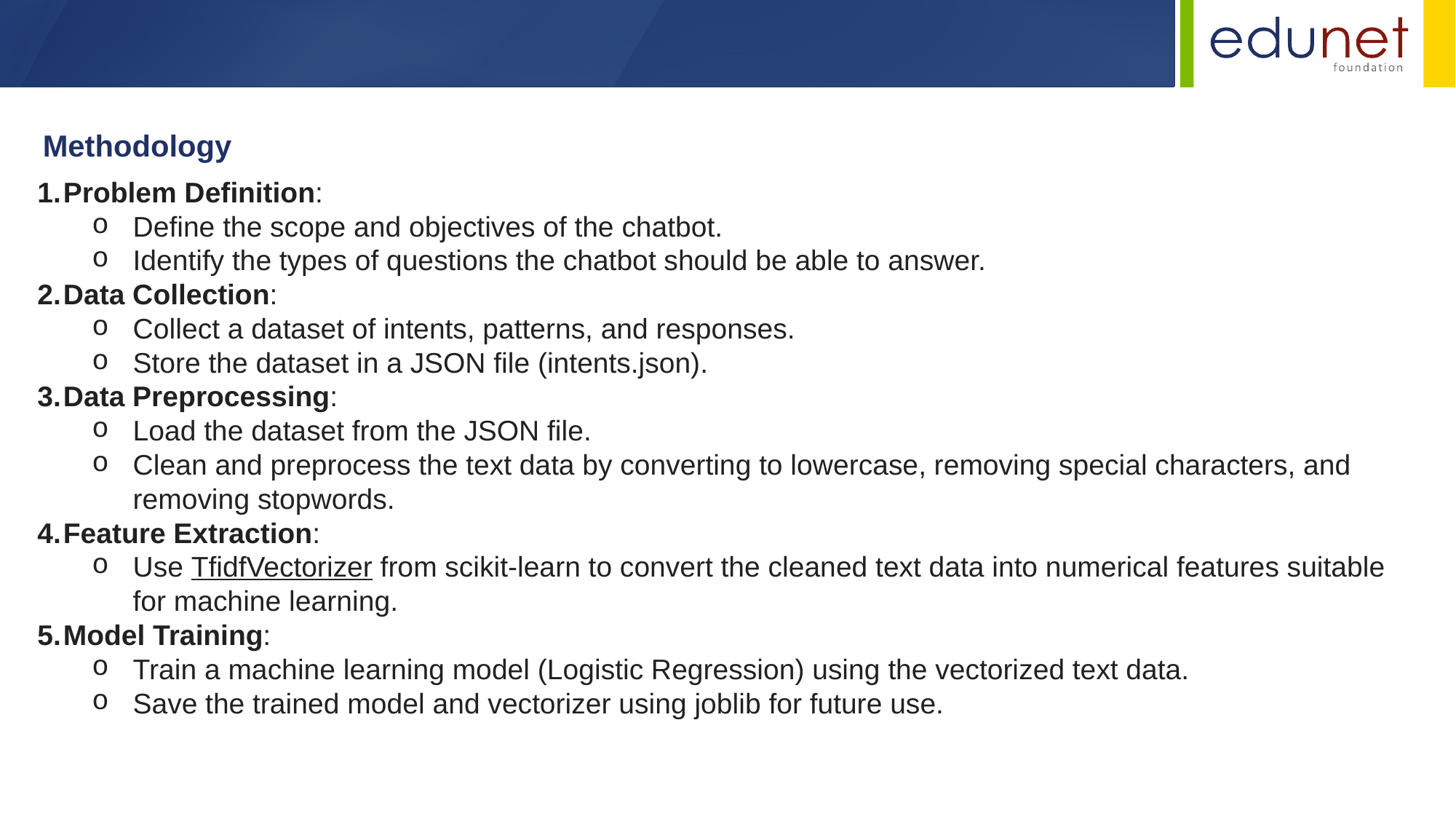

Methodology
Problem Definition:
Define the scope and objectives of the chatbot.
Identify the types of questions the chatbot should be able to answer.
Data Collection:
Collect a dataset of intents, patterns, and responses.
Store the dataset in a JSON file (intents.json).
Data Preprocessing:
Load the dataset from the JSON file.
Clean and preprocess the text data by converting to lowercase, removing special characters, and removing stopwords.
Feature Extraction:
Use TfidfVectorizer from scikit-learn to convert the cleaned text data into numerical features suitable for machine learning.
Model Training:
Train a machine learning model (Logistic Regression) using the vectorized text data.
Save the trained model and vectorizer using joblib for future use.